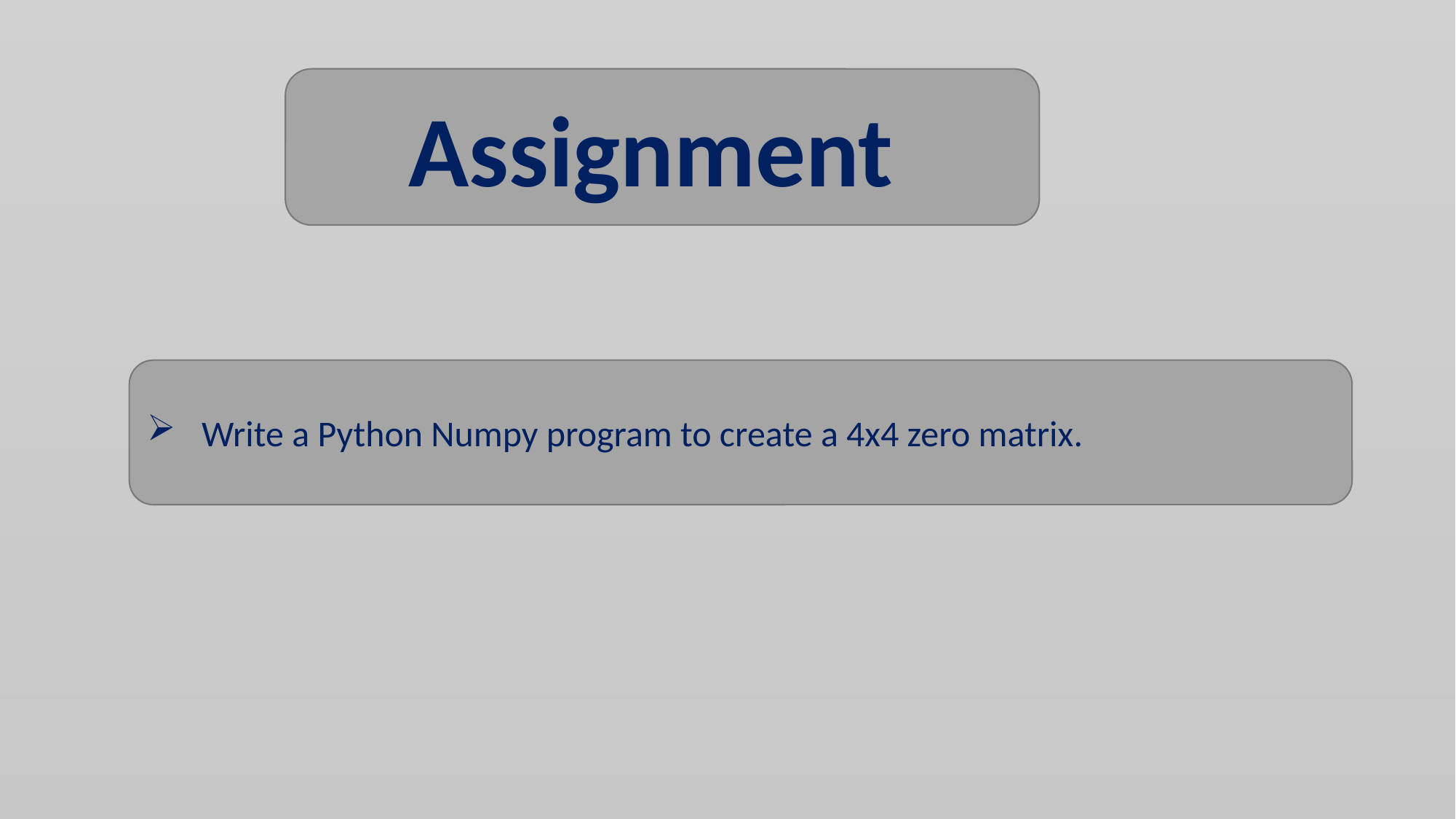

Assignment
Write a Python Numpy program to create a 4x4 zero matrix.